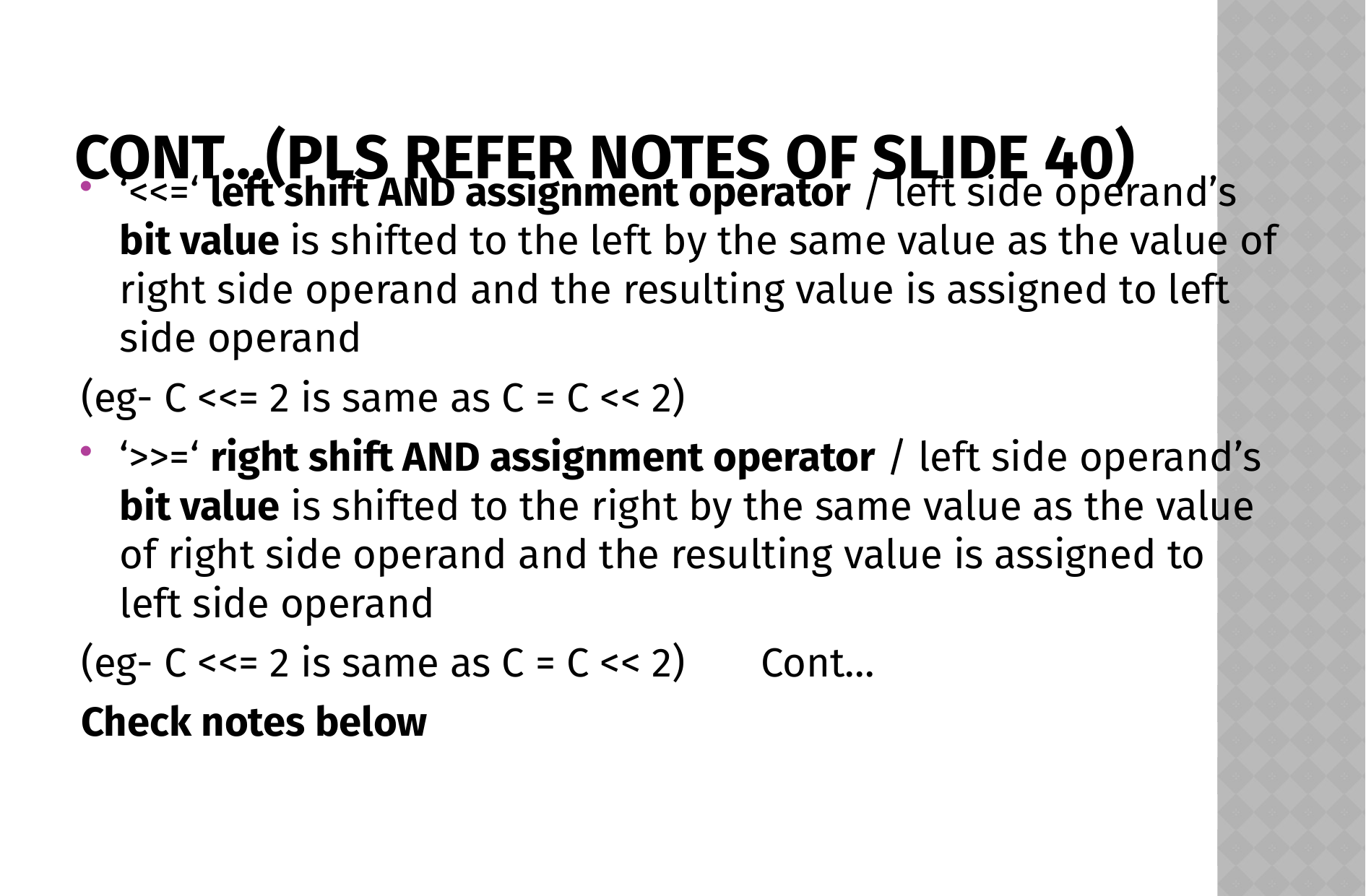

# Cont…(pls refer notes of slide 40)
‘<<=‘ left shift AND assignment operator / left side operand’s bit value is shifted to the left by the same value as the value of right side operand and the resulting value is assigned to left side operand
(eg- C <<= 2 is same as C = C << 2)
‘>>=‘ right shift AND assignment operator / left side operand’s bit value is shifted to the right by the same value as the value of right side operand and the resulting value is assigned to left side operand
(eg- C <<= 2 is same as C = C << 2)       Cont…
Check notes below